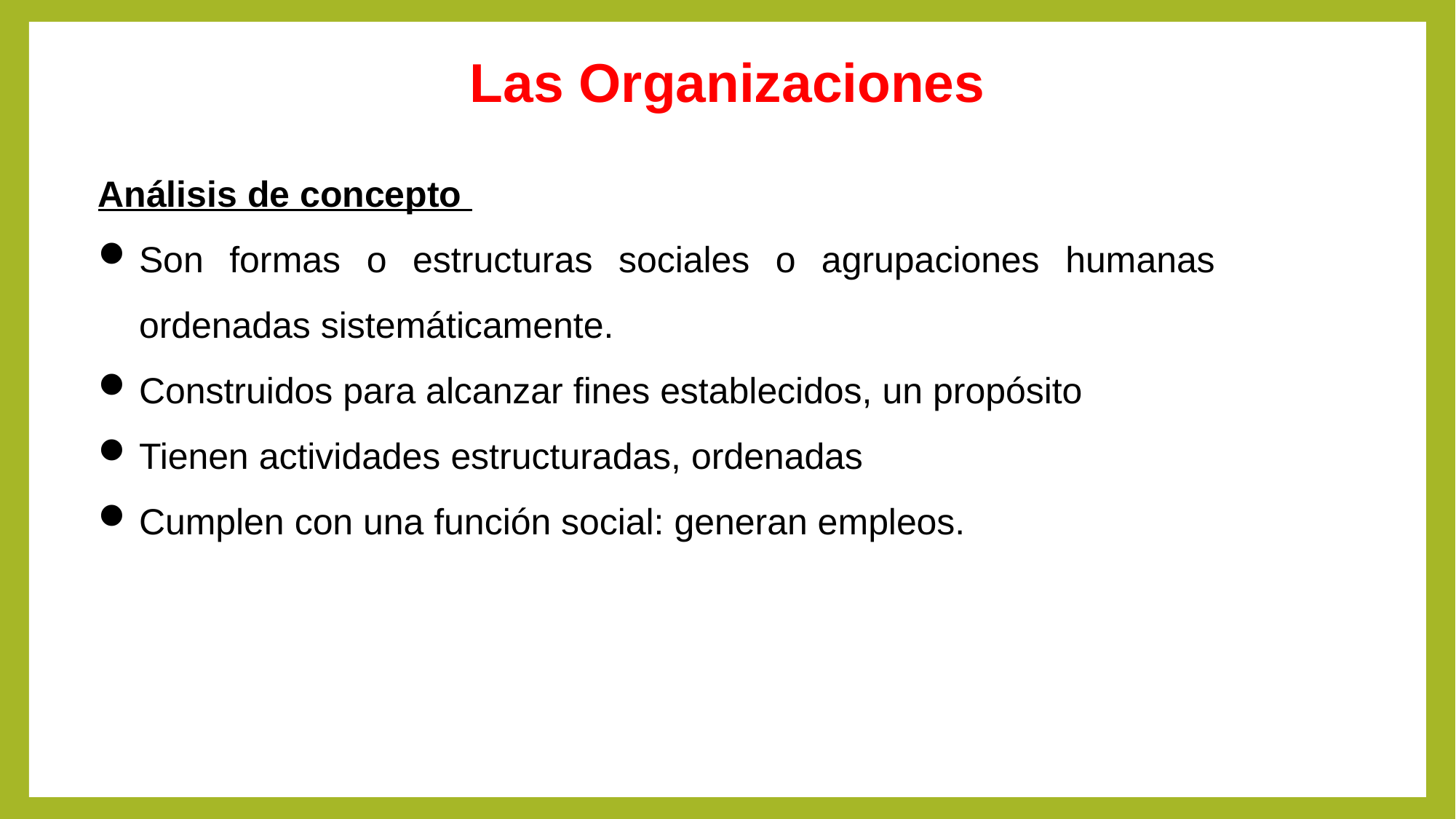

Las Organizaciones
Análisis de concepto
Son formas o estructuras sociales o agrupaciones humanas ordenadas sistemáticamente.
Construidos para alcanzar fines establecidos, un propósito
Tienen actividades estructuradas, ordenadas
Cumplen con una función social: generan empleos.